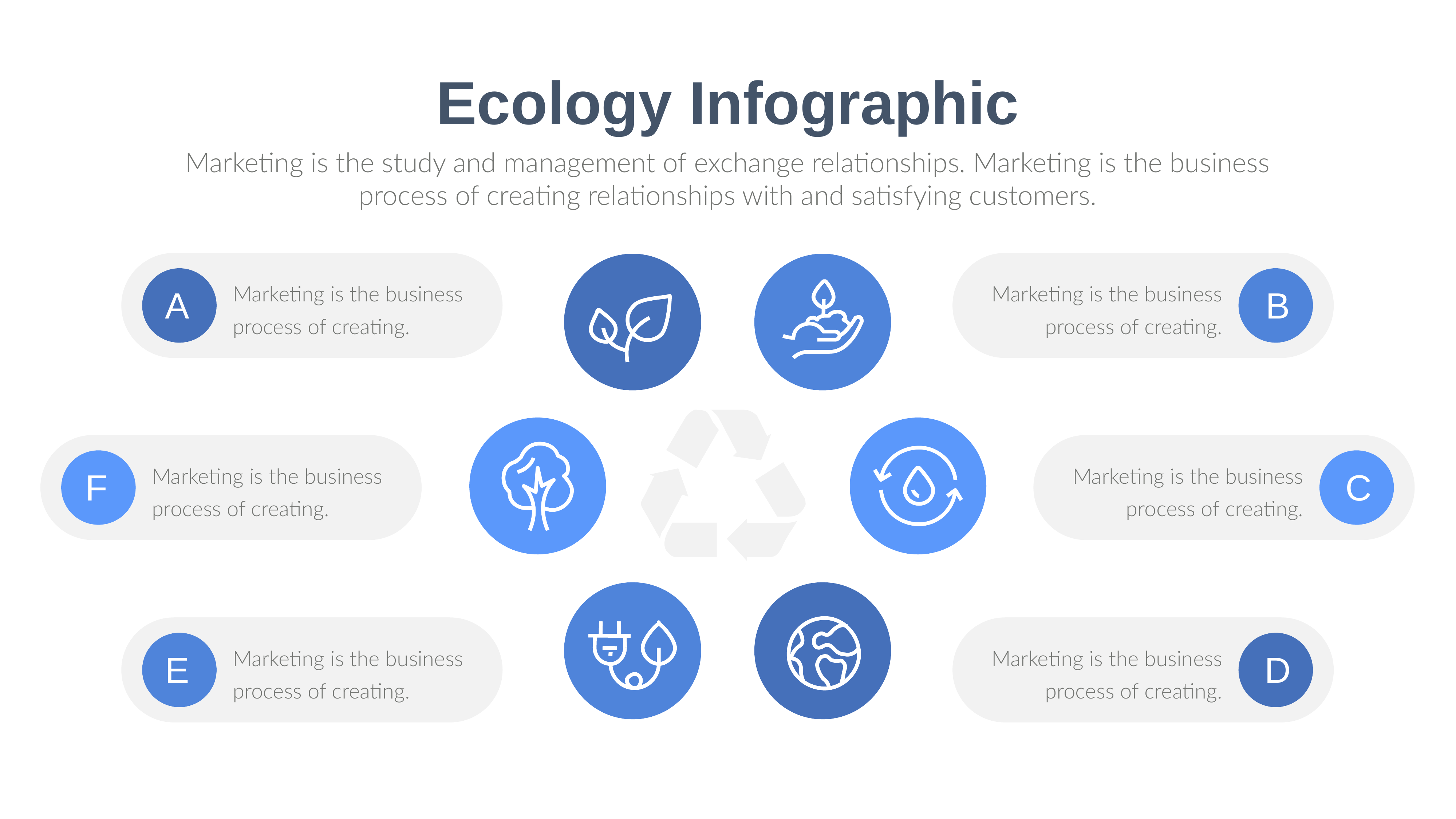

Ecology Infographic
Marketing is the study and management of exchange relationships. Marketing is the business process of creating relationships with and satisfying customers.

Marketing is the business process of creating.
A

Marketing is the business process of creating.
F

Marketing is the business process of creating.
E

Marketing is the business process of creating.
B

Marketing is the business process of creating.
C

Marketing is the business process of creating.
D